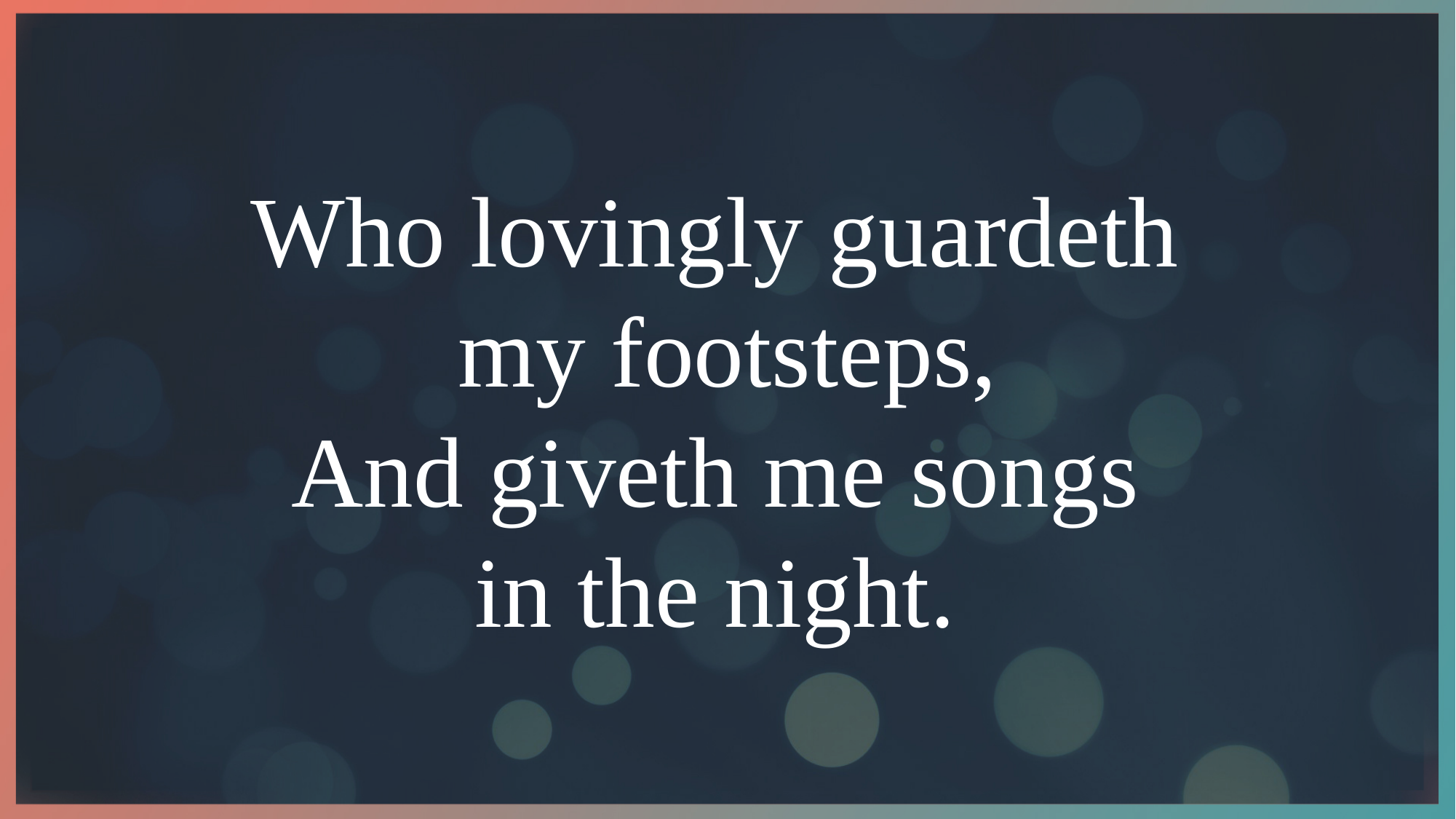

Who lovingly guardeth
my footsteps,
And giveth me songs
in the night.